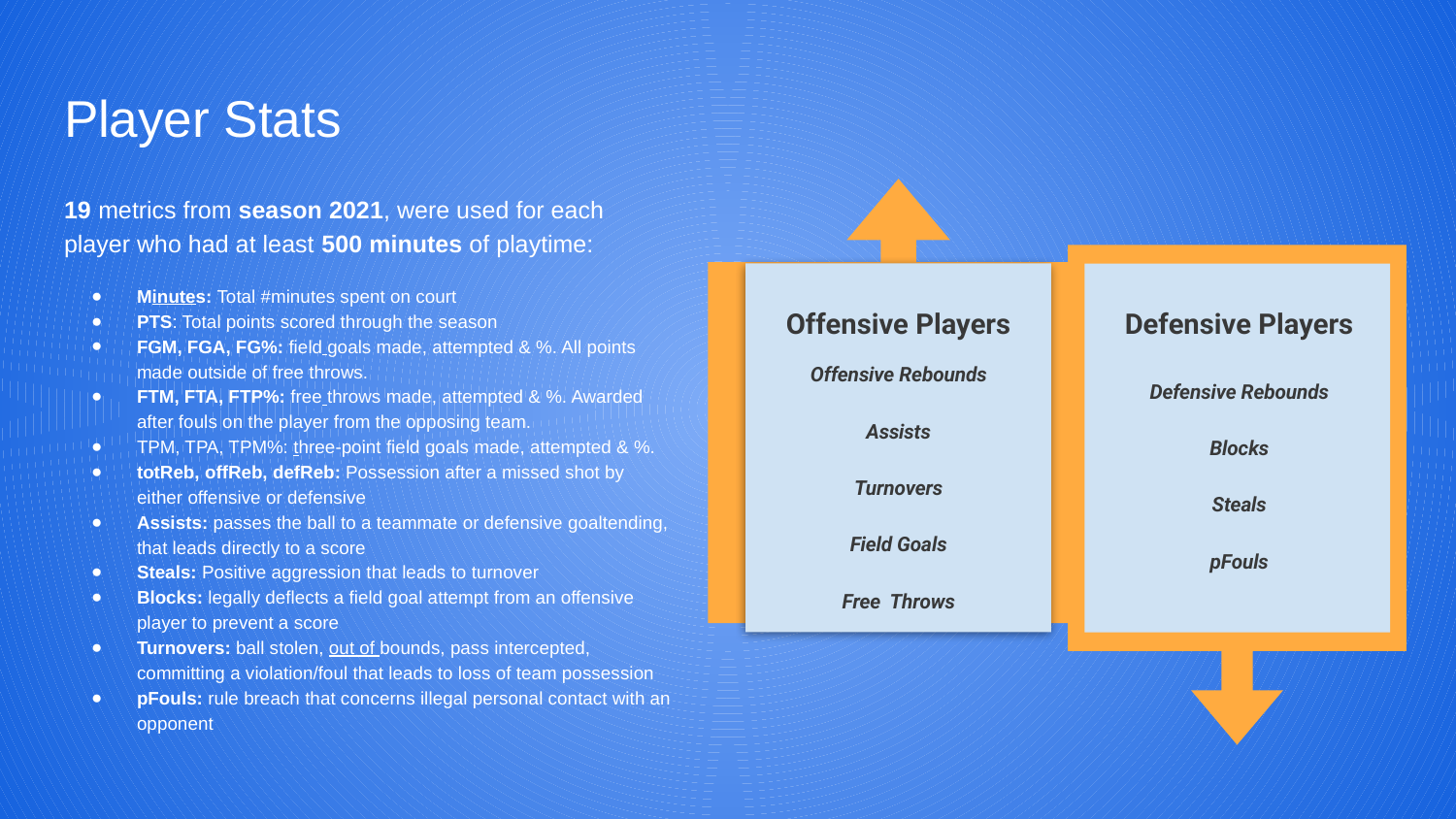

# Player Stats

Offensive Players

Offensive Rebounds
Assists
Turnovers
Field Goals
Free  Throws
19 metrics from season 2021, were used for each player who had at least 500 minutes of playtime:
Minutes: Total #minutes spent on court
PTS: Total points scored through the season
FGM, FGA, FG%: field goals made, attempted & %. All points made outside of free throws.
FTM, FTA, FTP%: free throws made, attempted & %. Awarded after fouls on the player from the opposing team.
TPM, TPA, TPM%: three-point field goals made, attempted & %.
totReb, offReb, defReb: Possession after a missed shot by either offensive or defensive
Assists: passes the ball to a teammate or defensive goaltending, that leads directly to a score
Steals: Positive aggression that leads to turnover
Blocks: legally deflects a field goal attempt from an offensive player to prevent a score
Turnovers: ball stolen, out of bounds, pass intercepted, committing a violation/foul that leads to loss of team possession
pFouls: rule breach that concerns illegal personal contact with an opponent

Defensive Players

Defensive Rebounds
Blocks
Steals
pFouls